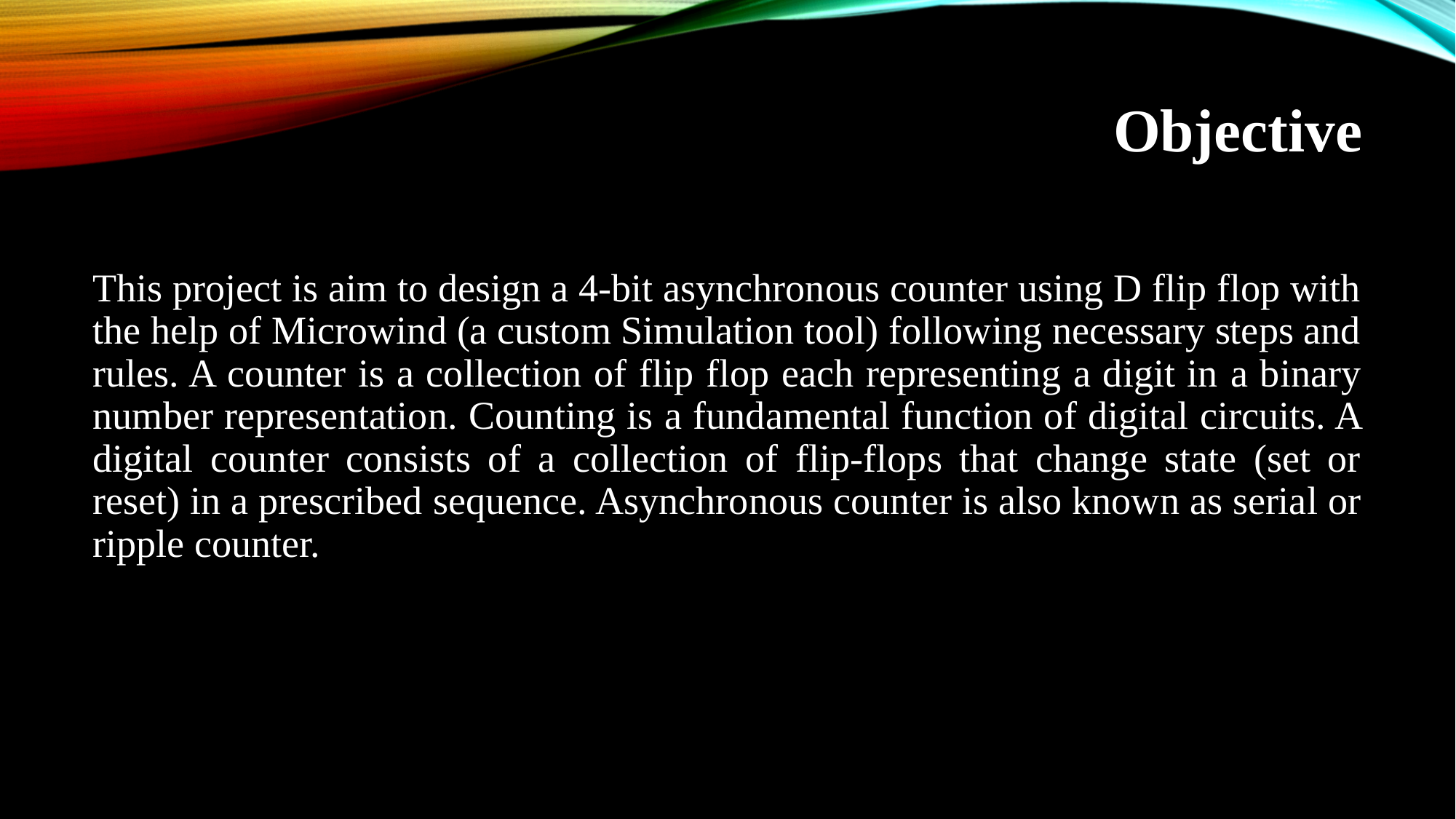

# Objective
This project is aim to design a 4-bit asynchronous counter using D flip flop with the help of Microwind (a custom Simulation tool) following necessary steps and rules. A counter is a collection of flip flop each representing a digit in a binary number representation. Counting is a fundamental function of digital circuits. A digital counter consists of a collection of flip-flops that change state (set or reset) in a prescribed sequence. Asynchronous counter is also known as serial or ripple counter.